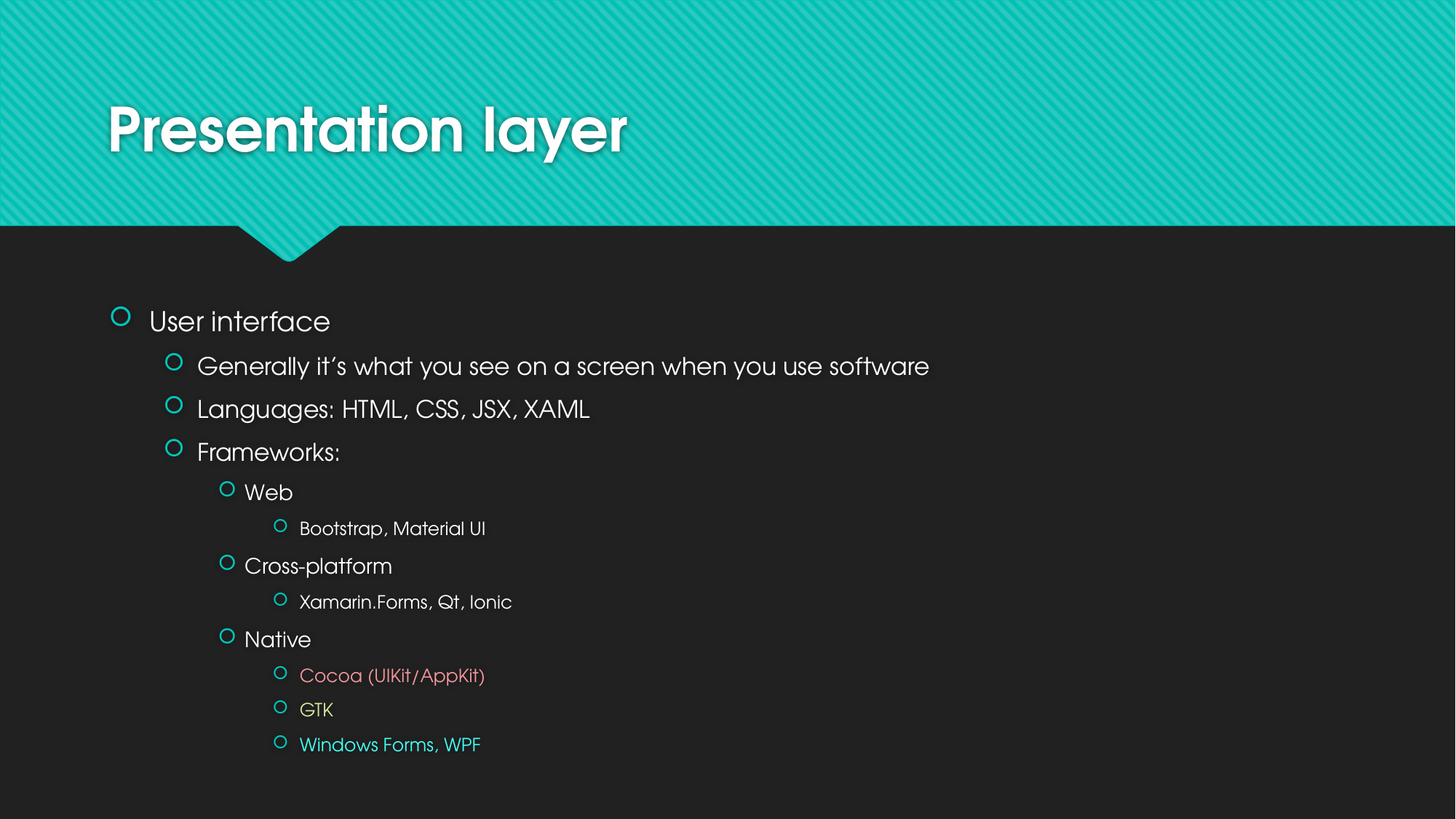

# Presentation layer
User interface
Generally it’s what you see on a screen when you use software
Languages: HTML, CSS, JSX, XAML
Frameworks:
Web
Bootstrap, Material UI
Cross-platform
Xamarin.Forms, Qt, Ionic
Native
Cocoa (UIKit/AppKit)
GTK
Windows Forms, WPF